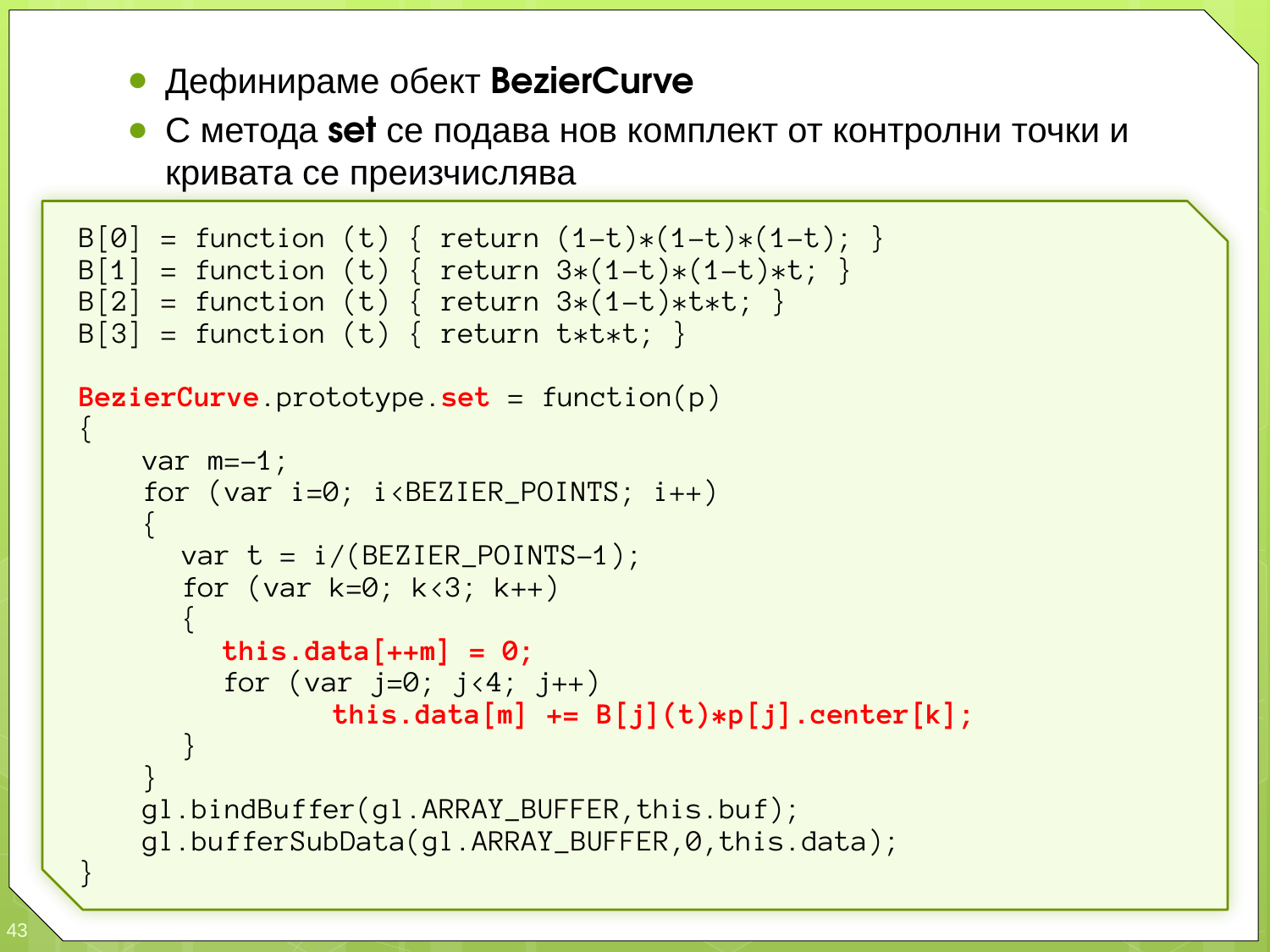

Дефинираме обект BezierCurve
С метода set се подава нов комплект от контролни точки и кривата се преизчислява
B[0] = function (t) { return (1-t)*(1-t)*(1-t); }
B[1] = function (t) { return 3*(1-t)*(1-t)*t; }
B[2] = function (t) { return 3*(1-t)*t*t; }
B[3] = function (t) { return t*t*t; }

BezierCurve.prototype.set = function(p)
{
	var m=-1;
	for (var i=0; i<BEZIER_POINTS; i++)
	{
		var t = i/(BEZIER_POINTS-1);
		for (var k=0; k<3; k++)
		{
			this.data[++m] = 0;
			for (var j=0; j<4; j++)
				this.data[m] += B[j](t)*p[j].center[k];
		}
	}
	gl.bindBuffer(gl.ARRAY_BUFFER,this.buf);
	gl.bufferSubData(gl.ARRAY_BUFFER,0,this.data);
}